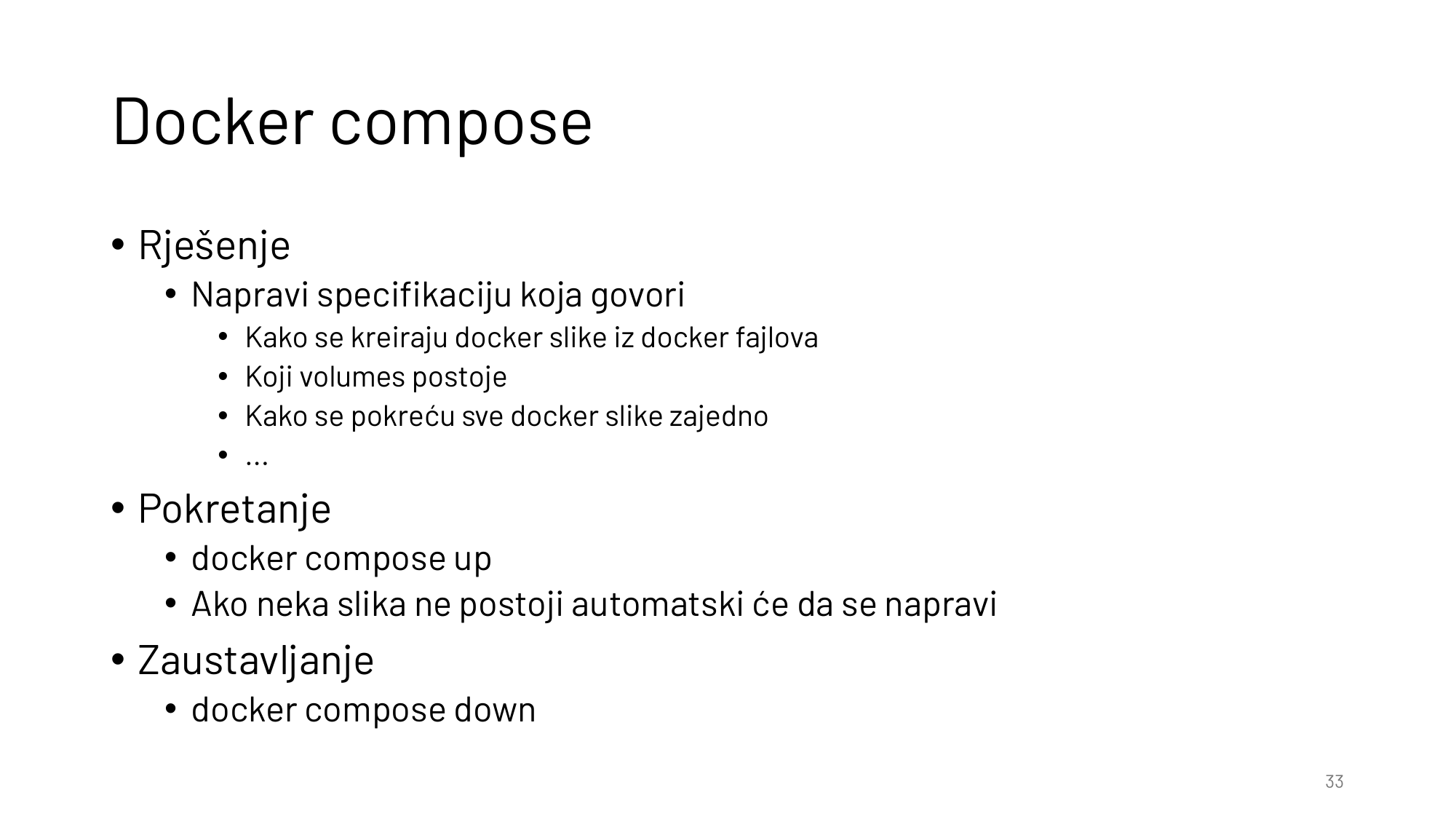

# Docker compose
Rješenje
Napravi specifikaciju koja govori
Kako se kreiraju docker slike iz docker fajlova
Koji volumes postoje
Kako se pokreću sve docker slike zajedno
...
Pokretanje
docker compose up
Ako neka slika ne postoji automatski će da se napravi
Zaustavljanje
docker compose down
33